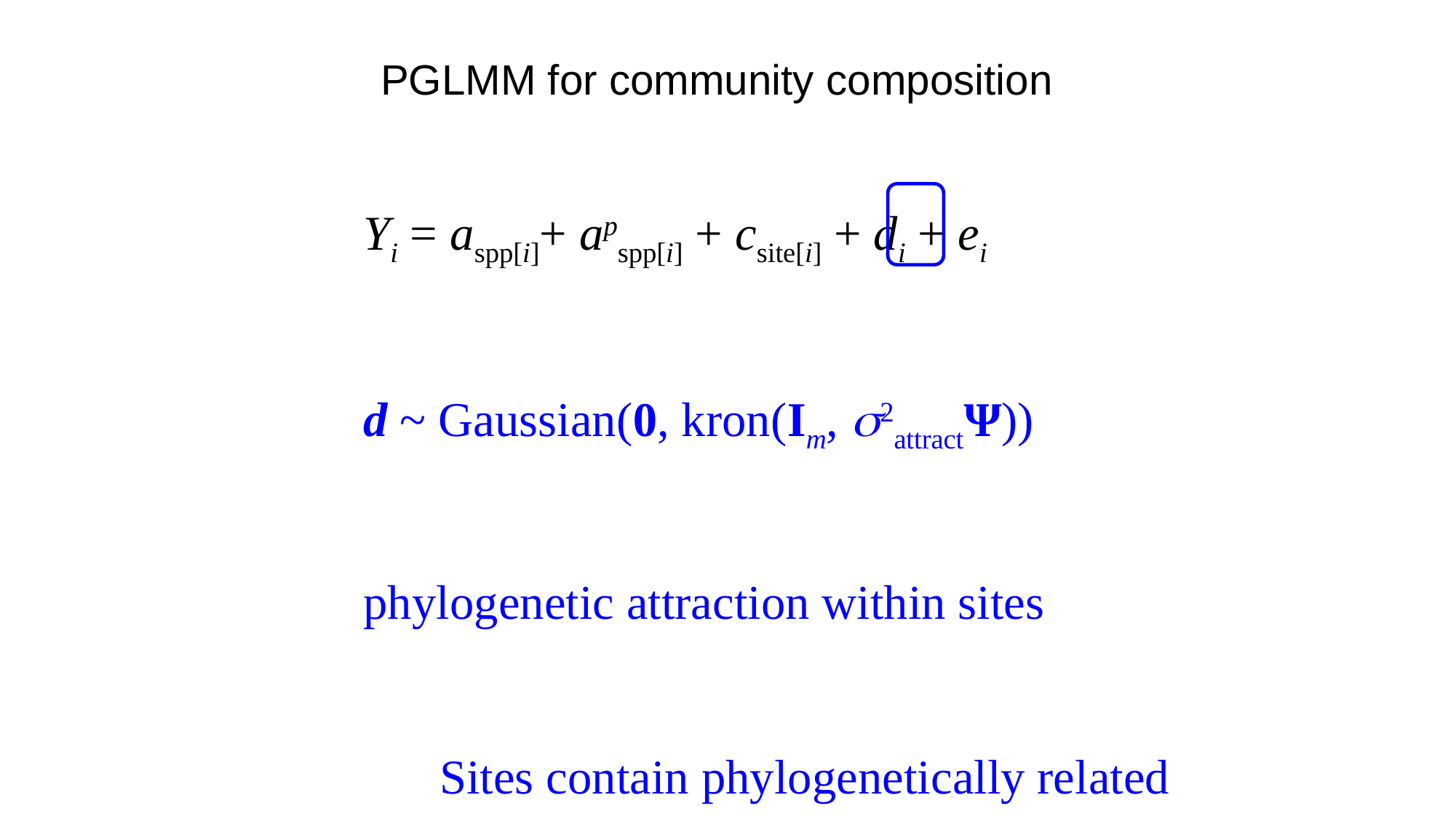

PGLMM for community composition
Yi = aspp[i]+ apspp[i] + csite[i] + di + ei

d ~ Gaussian(0, kron(Im, σ2attractΨ))

phylogenetic attraction within sites

Sites contain phylogenetically related species